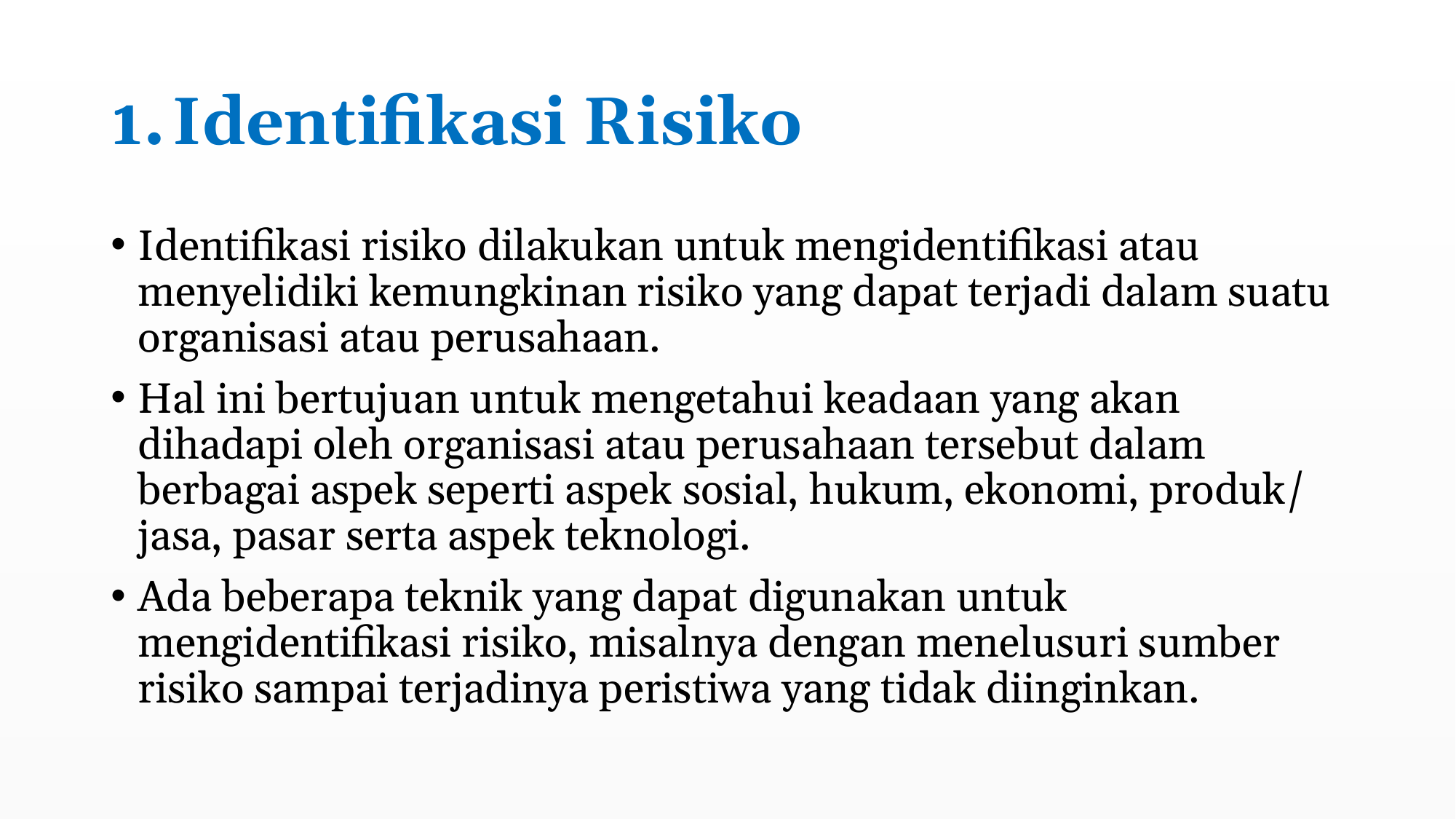

# Identifikasi Risiko
Identifikasi risiko dilakukan untuk mengidentifikasi atau menyelidiki kemungkinan risiko yang dapat terjadi dalam suatu organisasi atau perusahaan.
Hal ini bertujuan untuk mengetahui keadaan yang akan dihadapi oleh organisasi atau perusahaan tersebut dalam berbagai aspek seperti aspek sosial, hukum, ekonomi, produk/ jasa, pasar serta aspek teknologi.
Ada beberapa teknik yang dapat digunakan untuk mengidentifikasi risiko, misalnya dengan menelusuri sumber risiko sampai terjadinya peristiwa yang tidak diinginkan.